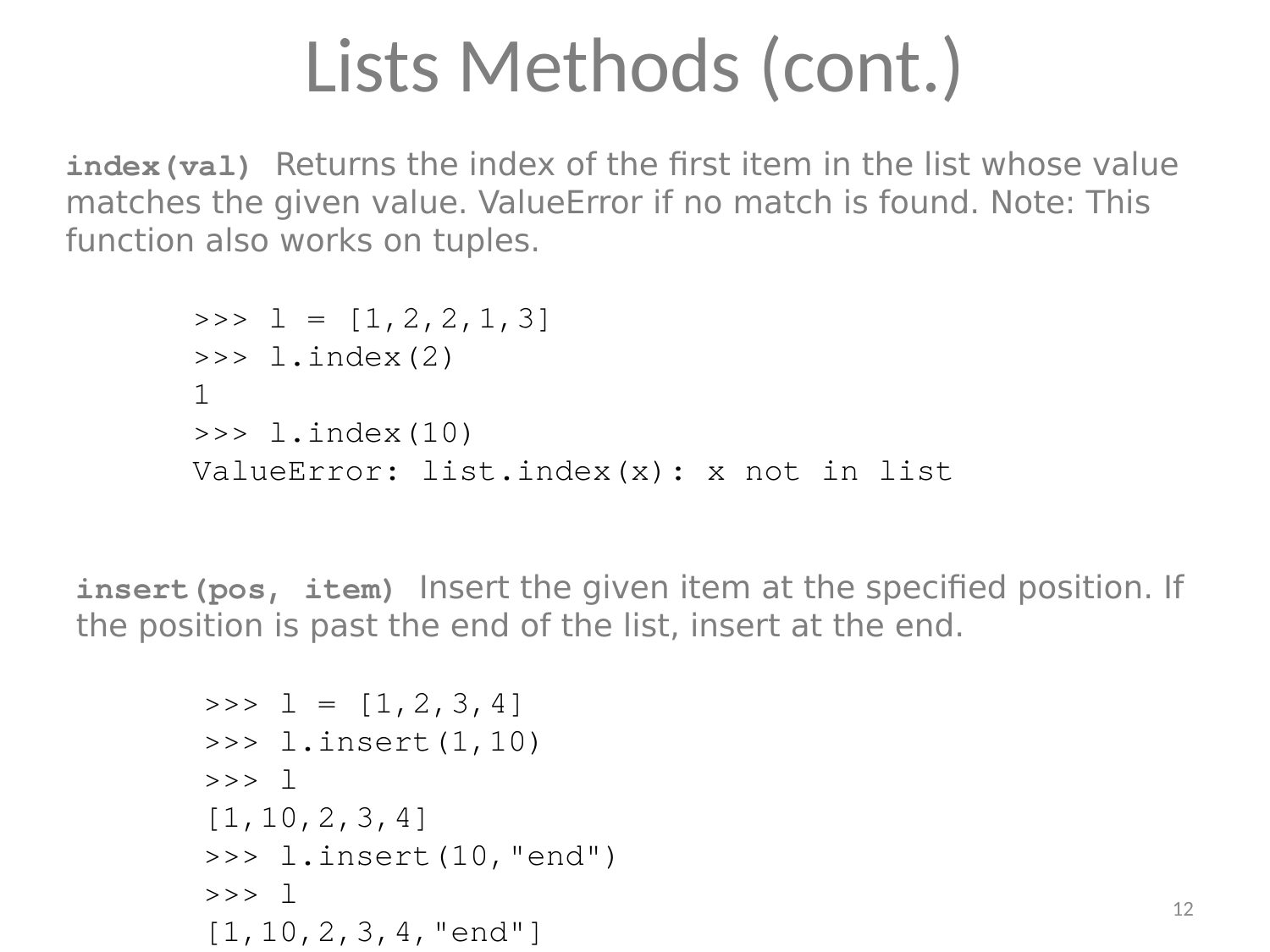

Lists Methods (cont.)
index(val) Returns the index of the first item in the list whose value matches the given value. ValueError if no match is found. Note: This function also works on tuples.

>>> l = [1,2,2,1,3]
>>> l.index(2)
1
>>> l.index(10)
ValueError: list.index(x): x not in list

insert(pos, item) Insert the given item at the specified position. If the position is past the end of the list, insert at the end.

>>> l = [1,2,3,4]
>>> l.insert(1,10)
>>> l
[1,10,2,3,4]
>>> l.insert(10,"end")
>>> l
[1,10,2,3,4,"end"]
12